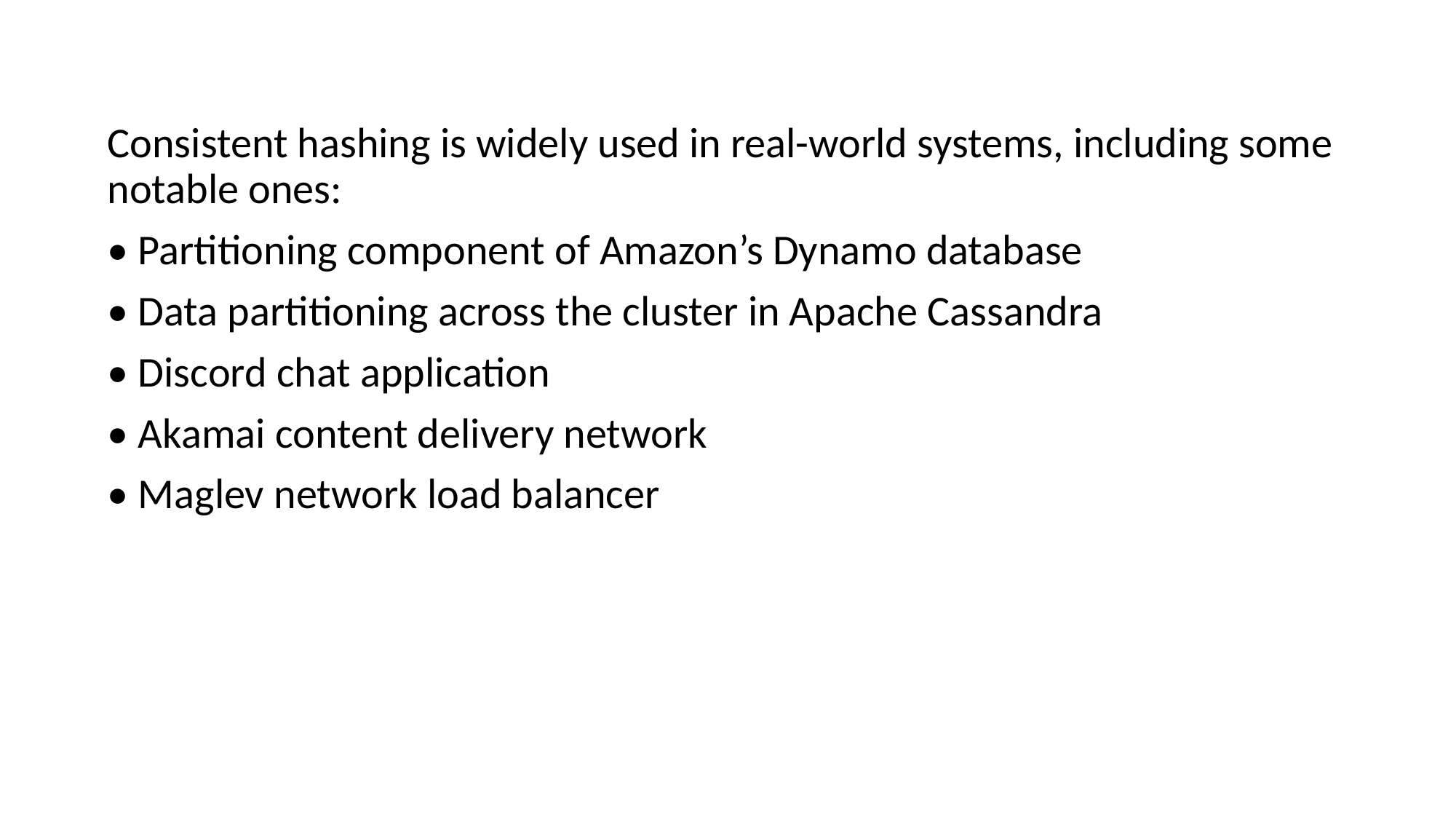

Consistent hashing is widely used in real-world systems, including some notable ones:
• Partitioning component of Amazon’s Dynamo database
• Data partitioning across the cluster in Apache Cassandra
• Discord chat application
• Akamai content delivery network
• Maglev network load balancer